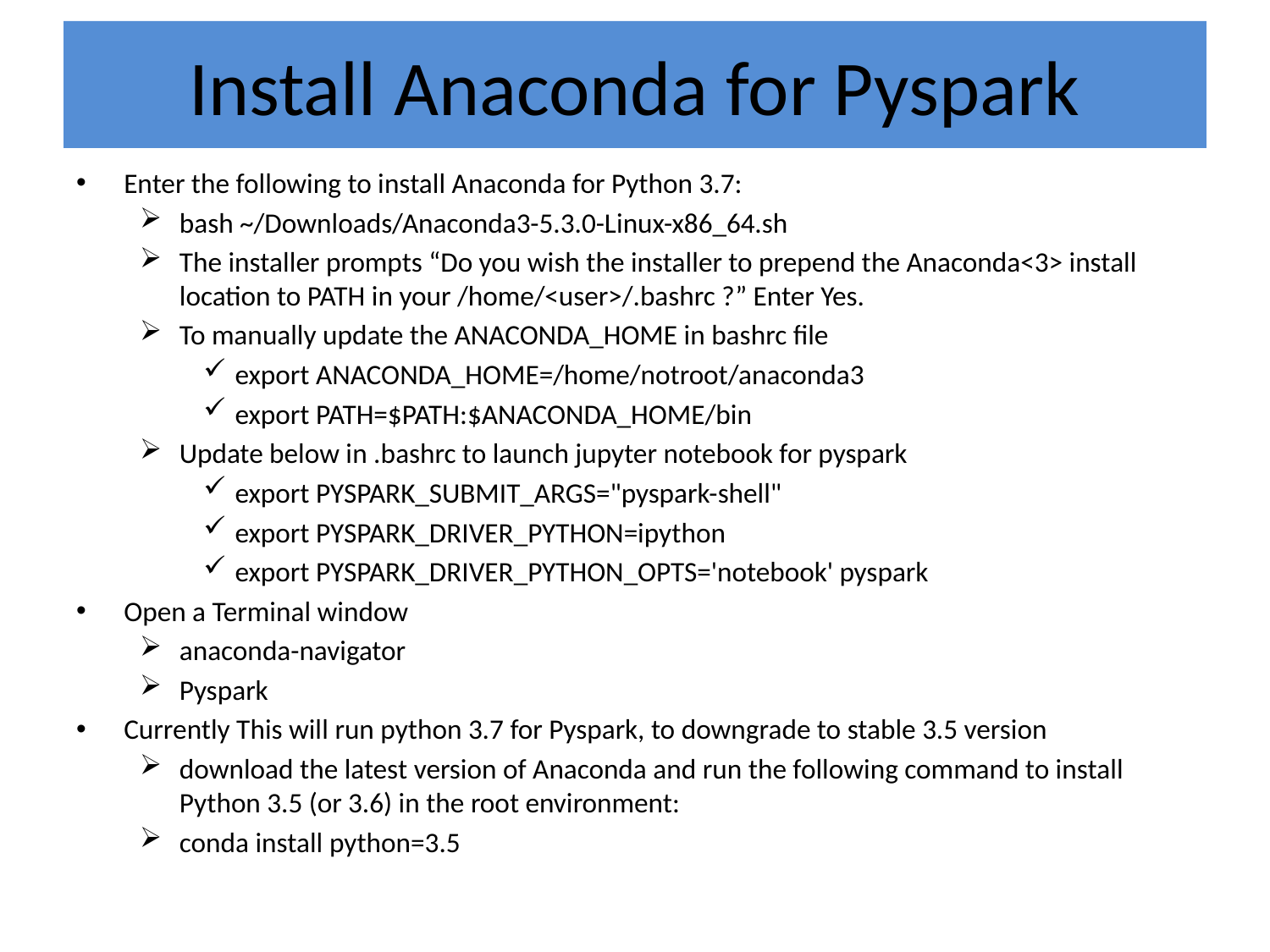

# Install Anaconda for Pyspark
Enter the following to install Anaconda for Python 3.7:
bash ~/Downloads/Anaconda3-5.3.0-Linux-x86_64.sh
The installer prompts “Do you wish the installer to prepend the Anaconda<3> install location to PATH in your /home/<user>/.bashrc ?” Enter Yes.
To manually update the ANACONDA_HOME in bashrc file
export ANACONDA_HOME=/home/notroot/anaconda3
export PATH=$PATH:$ANACONDA_HOME/bin
Update below in .bashrc to launch jupyter notebook for pyspark
export PYSPARK_SUBMIT_ARGS="pyspark-shell"
export PYSPARK_DRIVER_PYTHON=ipython
export PYSPARK_DRIVER_PYTHON_OPTS='notebook' pyspark
Open a Terminal window
anaconda-navigator
Pyspark
Currently This will run python 3.7 for Pyspark, to downgrade to stable 3.5 version
download the latest version of Anaconda and run the following command to install Python 3.5 (or 3.6) in the root environment:
conda install python=3.5